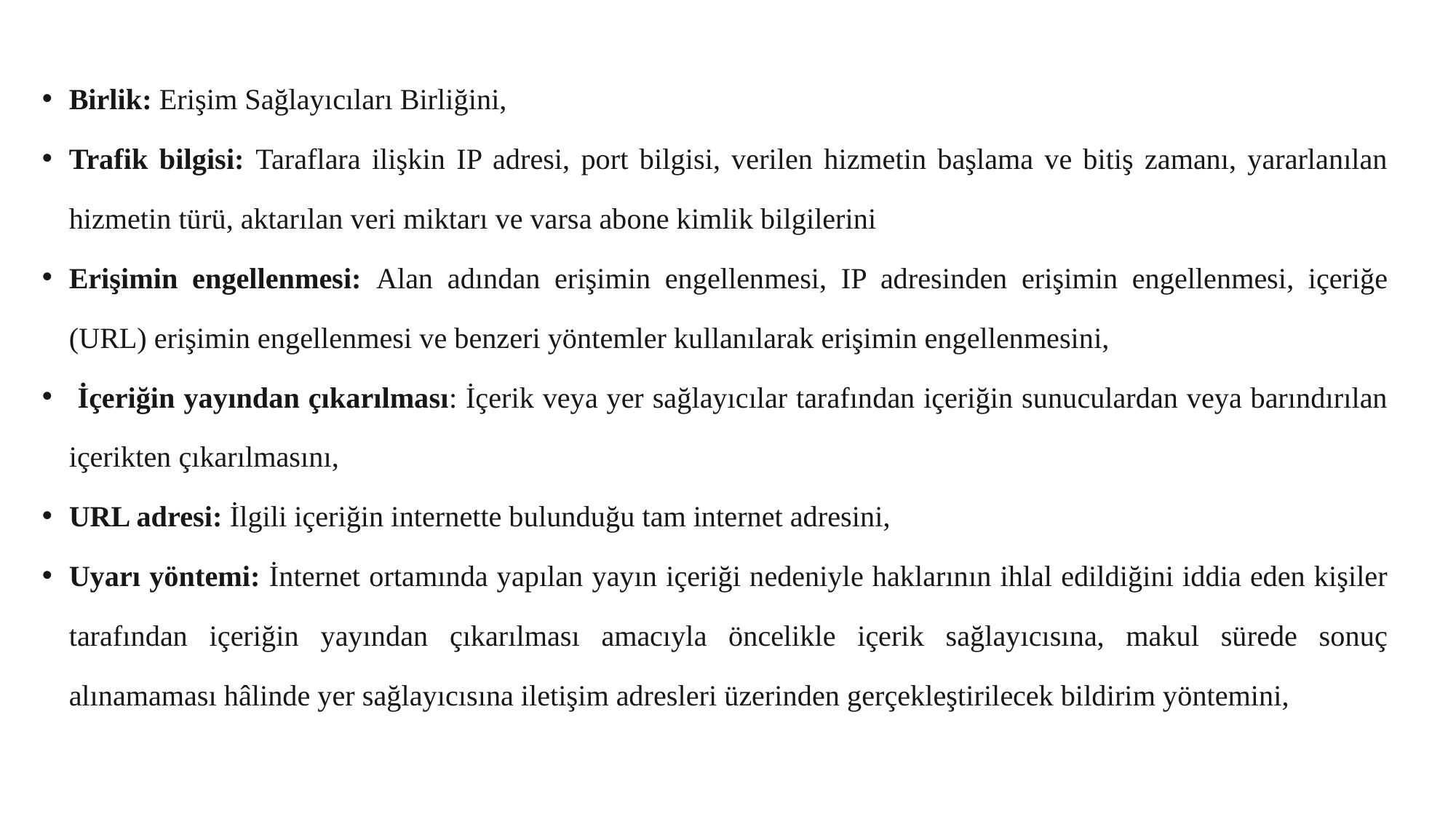

Birlik: Erişim Sağlayıcıları Birliğini,
Trafik bilgisi: Taraflara ilişkin IP adresi, port bilgisi, verilen hizmetin başlama ve bitiş zamanı, yararlanılan hizmetin türü, aktarılan veri miktarı ve varsa abone kimlik bilgilerini
Erişimin engellenmesi: Alan adından erişimin engellenmesi, IP adresinden erişimin engellenmesi, içeriğe (URL) erişimin engellenmesi ve benzeri yöntemler kullanılarak erişimin engellenmesini,
 İçeriğin yayından çıkarılması: İçerik veya yer sağlayıcılar tarafından içeriğin sunuculardan veya barındırılan içerikten çıkarılmasını,
URL adresi: İlgili içeriğin internette bulunduğu tam internet adresini,
Uyarı yöntemi: İnternet ortamında yapılan yayın içeriği nedeniyle haklarının ihlal edildiğini iddia eden kişiler tarafından içeriğin yayından çıkarılması amacıyla öncelikle içerik sağlayıcısına, makul sürede sonuç alınamaması hâlinde yer sağlayıcısına iletişim adresleri üzerinden gerçekleştirilecek bildirim yöntemini,